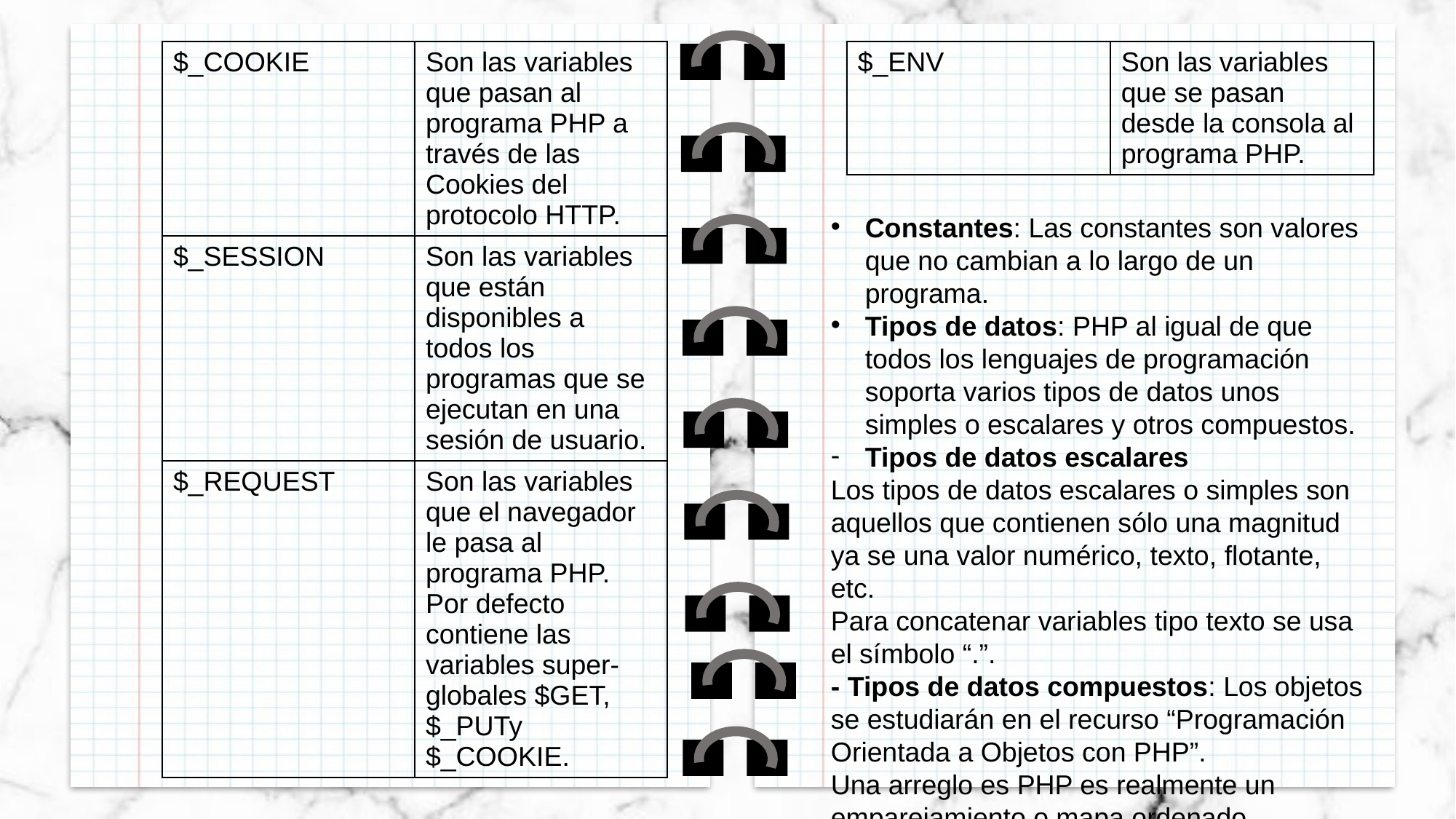

| $\_COOKIE | Son las variables que pasan al programa PHP a través de las Cookies del protocolo HTTP. |
| --- | --- |
| $\_SESSION | Son las variables que están disponibles a todos los programas que se ejecutan en una sesión de usuario. |
| $\_REQUEST | Son las variables que el navegador le pasa al programa PHP. Por defecto contiene las variables super-globales $GET, $\_PUTy $\_COOKIE. |
| $\_ENV | Son las variables que se pasan desde la consola al programa PHP. |
| --- | --- |
Constantes: Las constantes son valores que no cambian a lo largo de un programa.
Tipos de datos: PHP al igual de que todos los lenguajes de programación soporta varios tipos de datos unos simples o escalares y otros compuestos.
Tipos de datos escalares
Los tipos de datos escalares o simples son aquellos que contienen sólo una magnitud ya se una valor numérico, texto, flotante, etc.
Para concatenar variables tipo texto se usa el símbolo “.”.
- Tipos de datos compuestos: Los objetos se estudiarán en el recurso “Programación Orientada a Objetos con PHP”.
Una arreglo es PHP es realmente un emparejamiento o mapa ordenado.